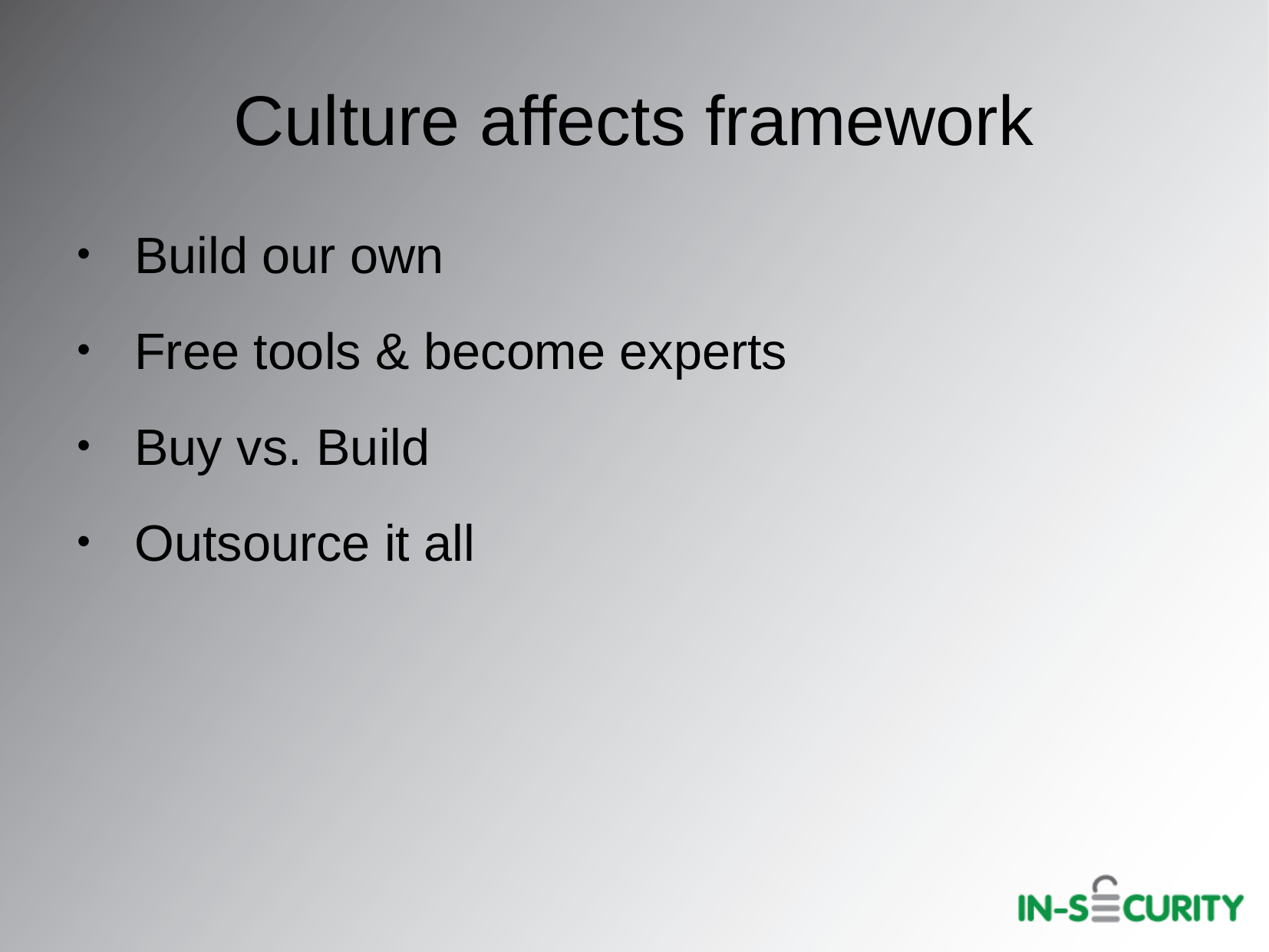

Culture affects framework
Build our own

Free tools & become experts

Buy vs. Build

Outsource it all